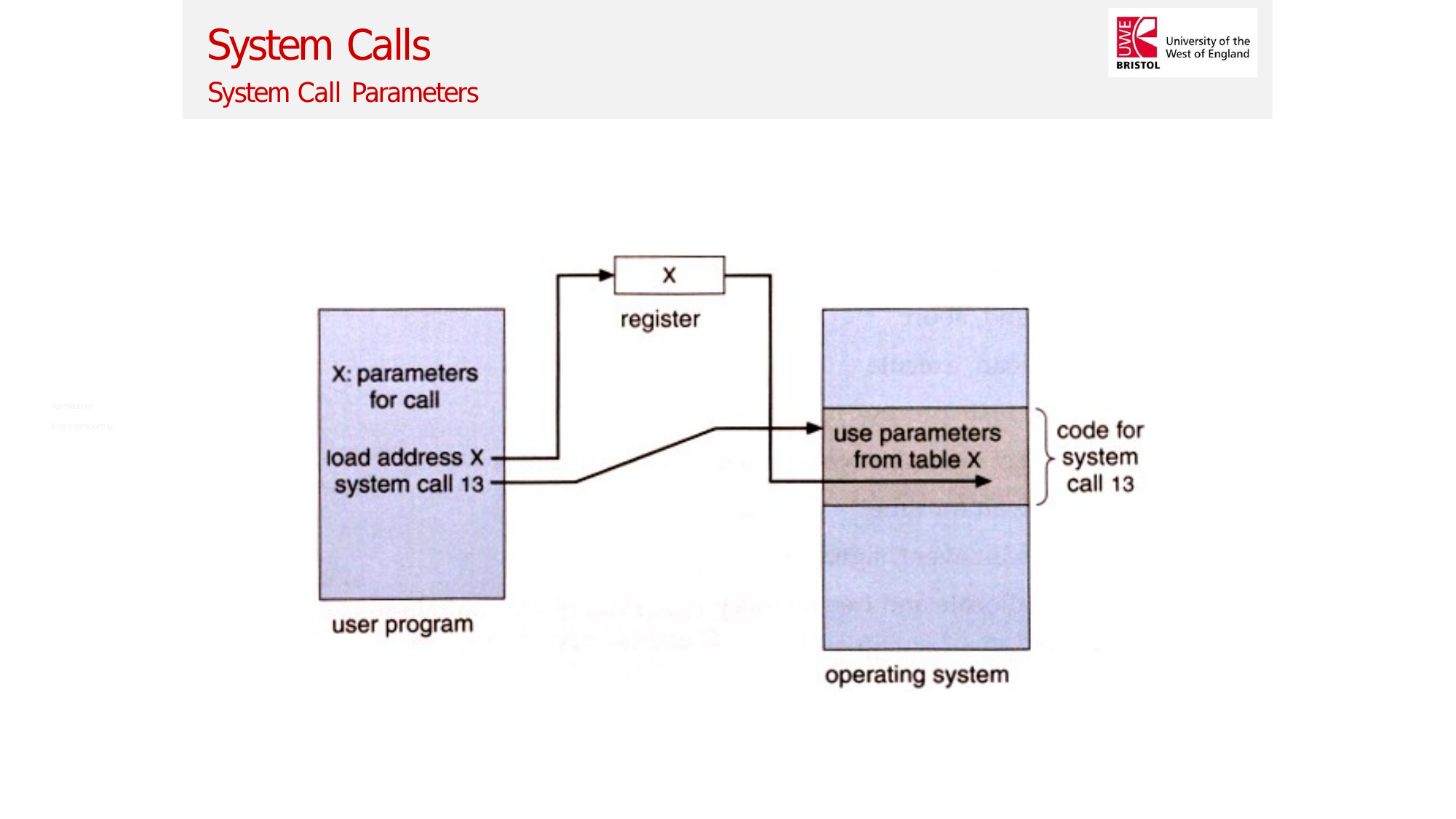

System Calls
System Call Parameters

Ramkumar Krishnamoorthy